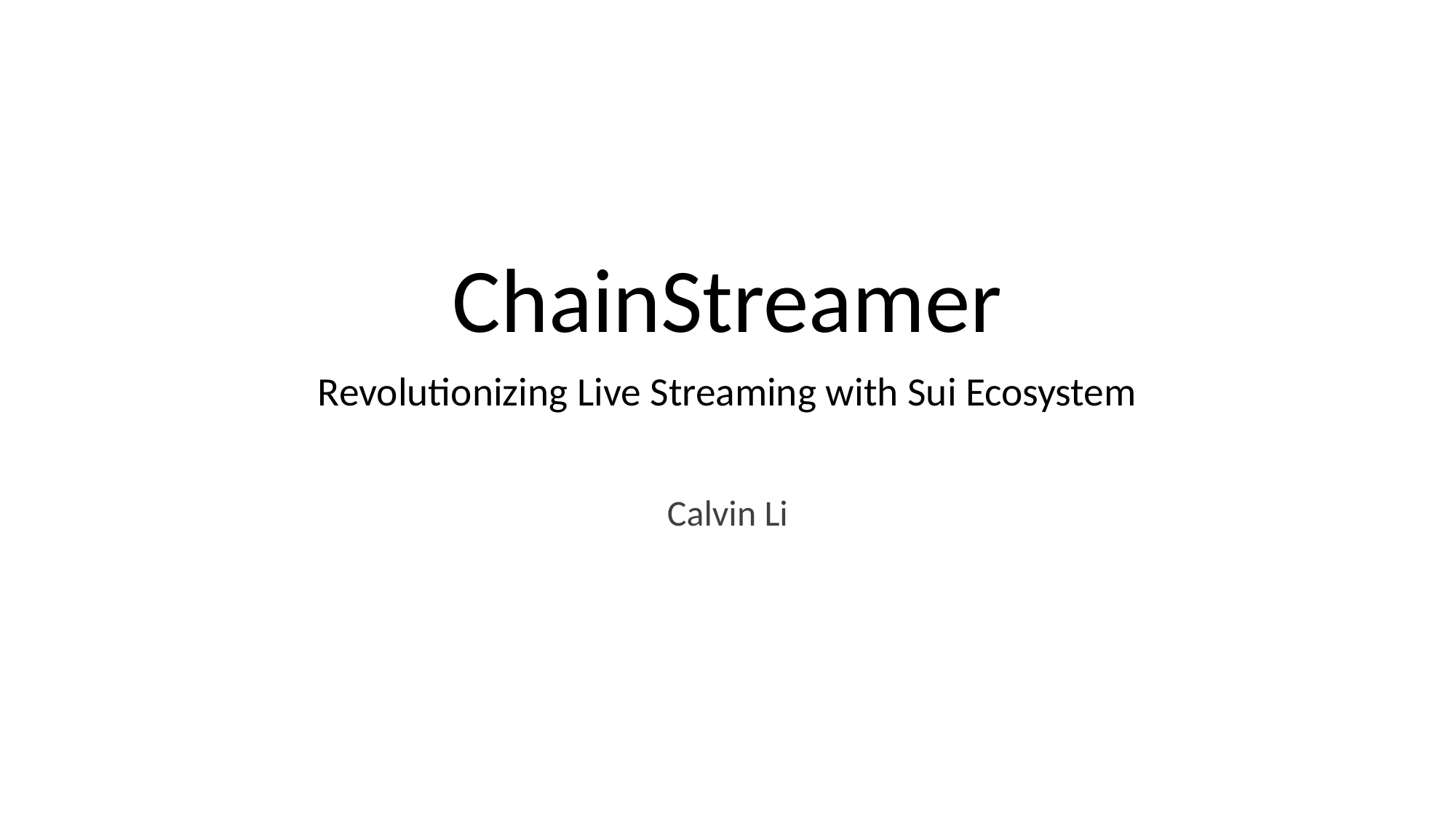

# ChainStreamer Revolutionizing Live Streaming with Sui Ecosystem

Calvin Li